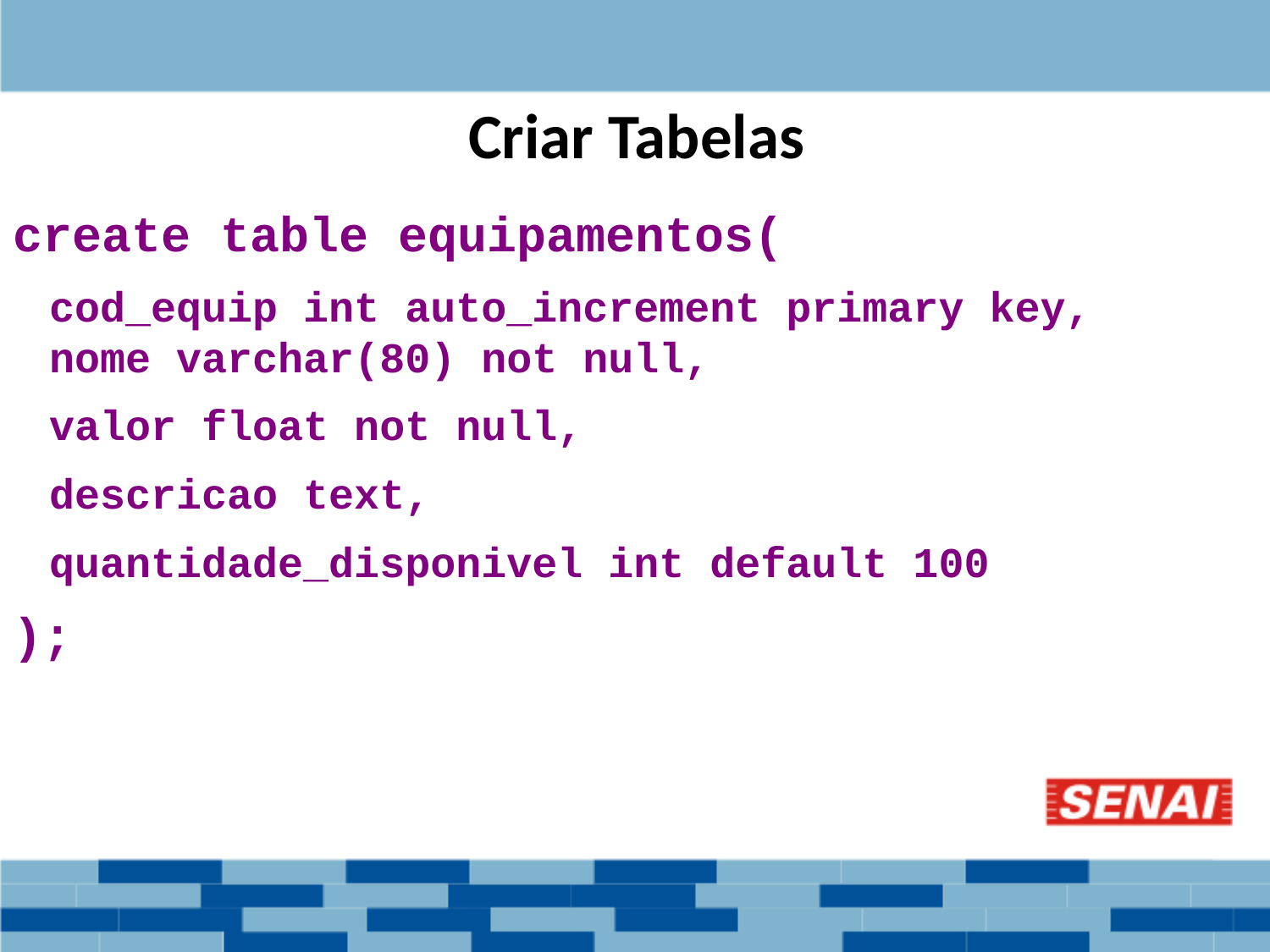

Criar Tabelas
create table equipamentos(
cod_equip int auto_increment primary key,	   nome varchar(80) not null,
valor float not null,
descricao text,
quantidade_disponivel int default 100
);